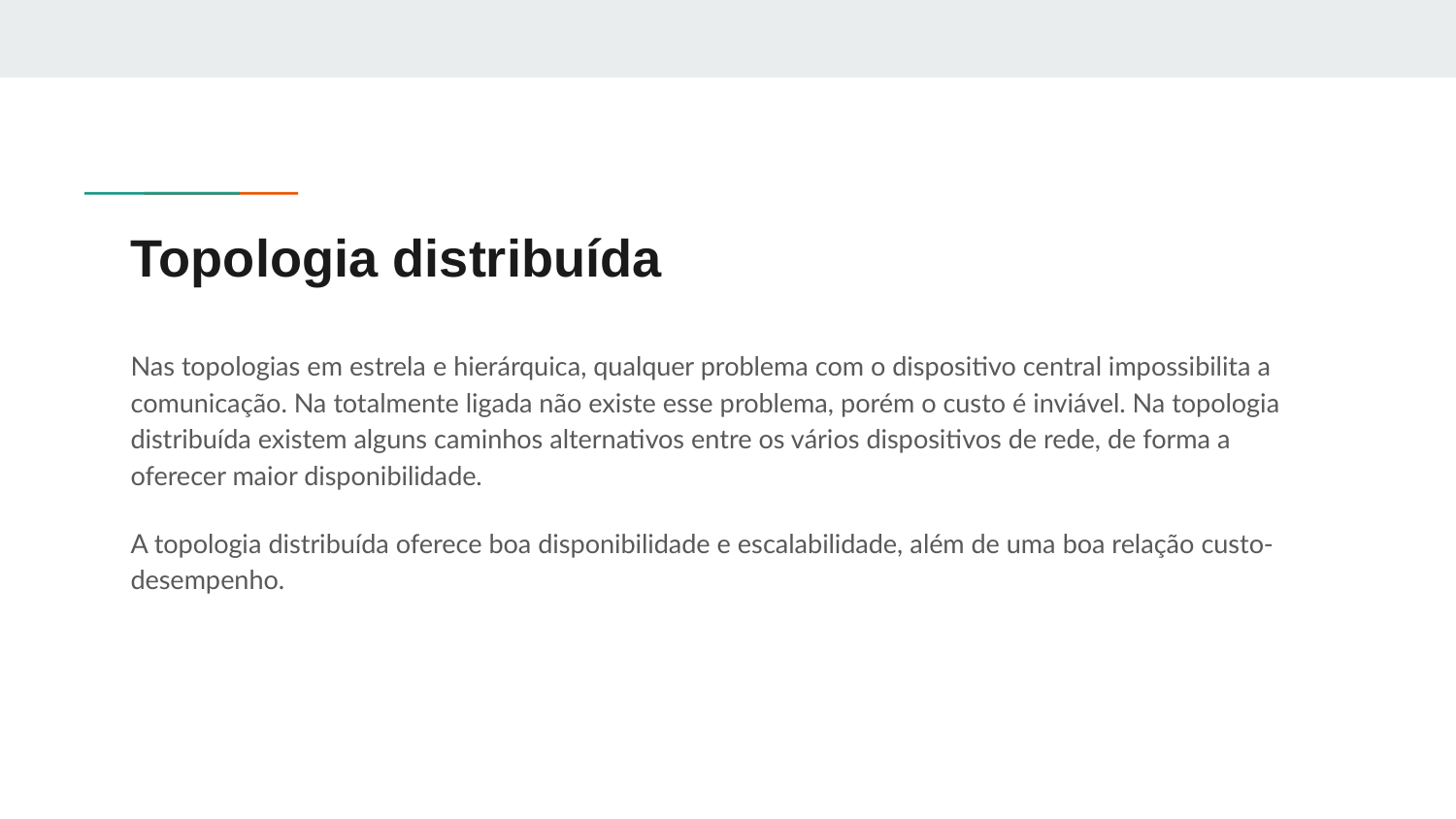

# Topologia distribuída
Nas topologias em estrela e hierárquica, qualquer problema com o dispositivo central impossibilita a comunicação. Na totalmente ligada não existe esse problema, porém o custo é inviável. Na topologia distribuída existem alguns caminhos alternativos entre os vários dispositivos de rede, de forma a oferecer maior disponibilidade.
A topologia distribuída oferece boa disponibilidade e escalabilidade, além de uma boa relação custo-desempenho.